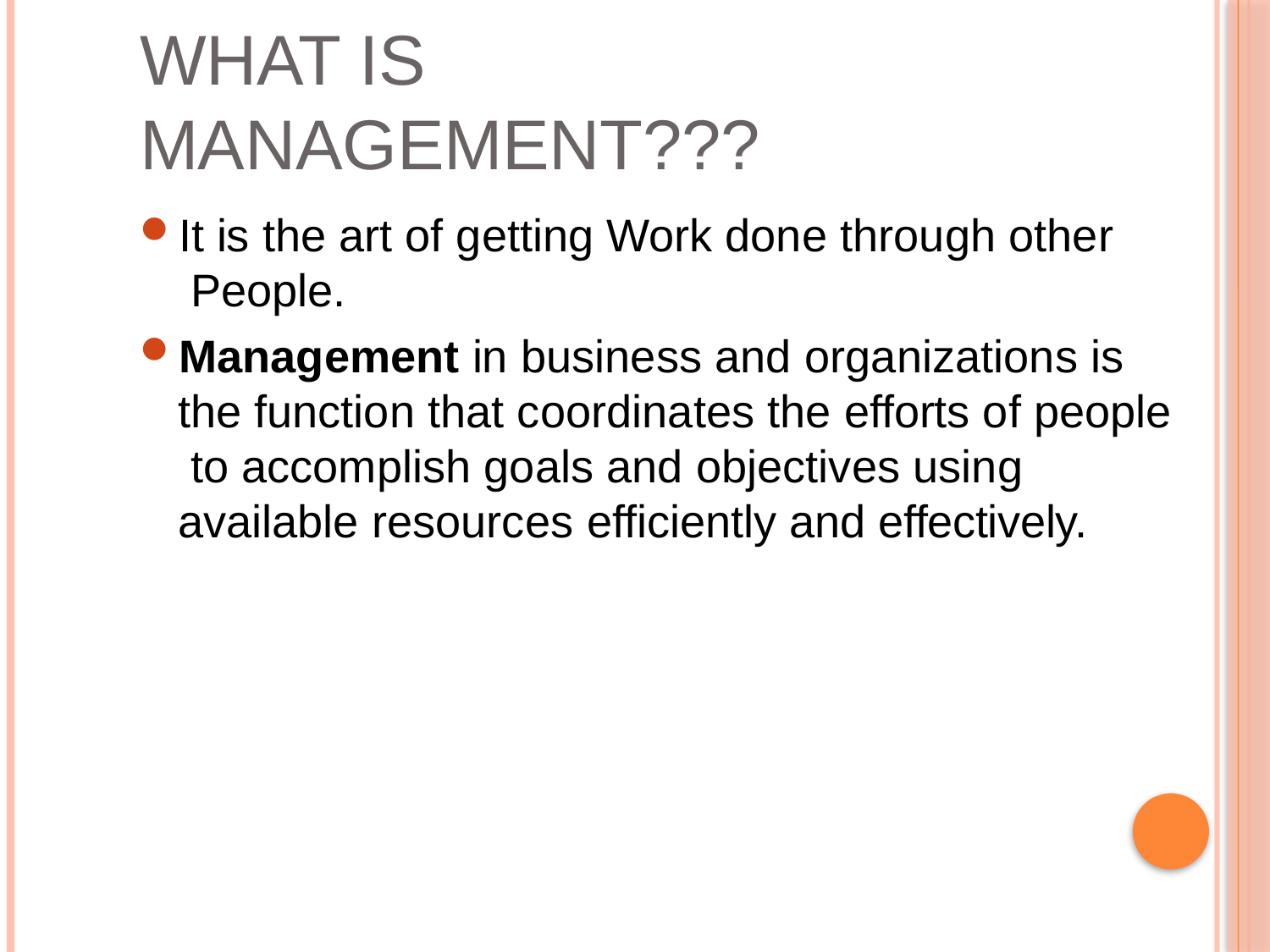

# What is Management???
It is the art of getting Work done through other  People.
Management in business and organizations is  the function that coordinates the efforts of people  to accomplish goals and objectives using  available resources efficiently and effectively.